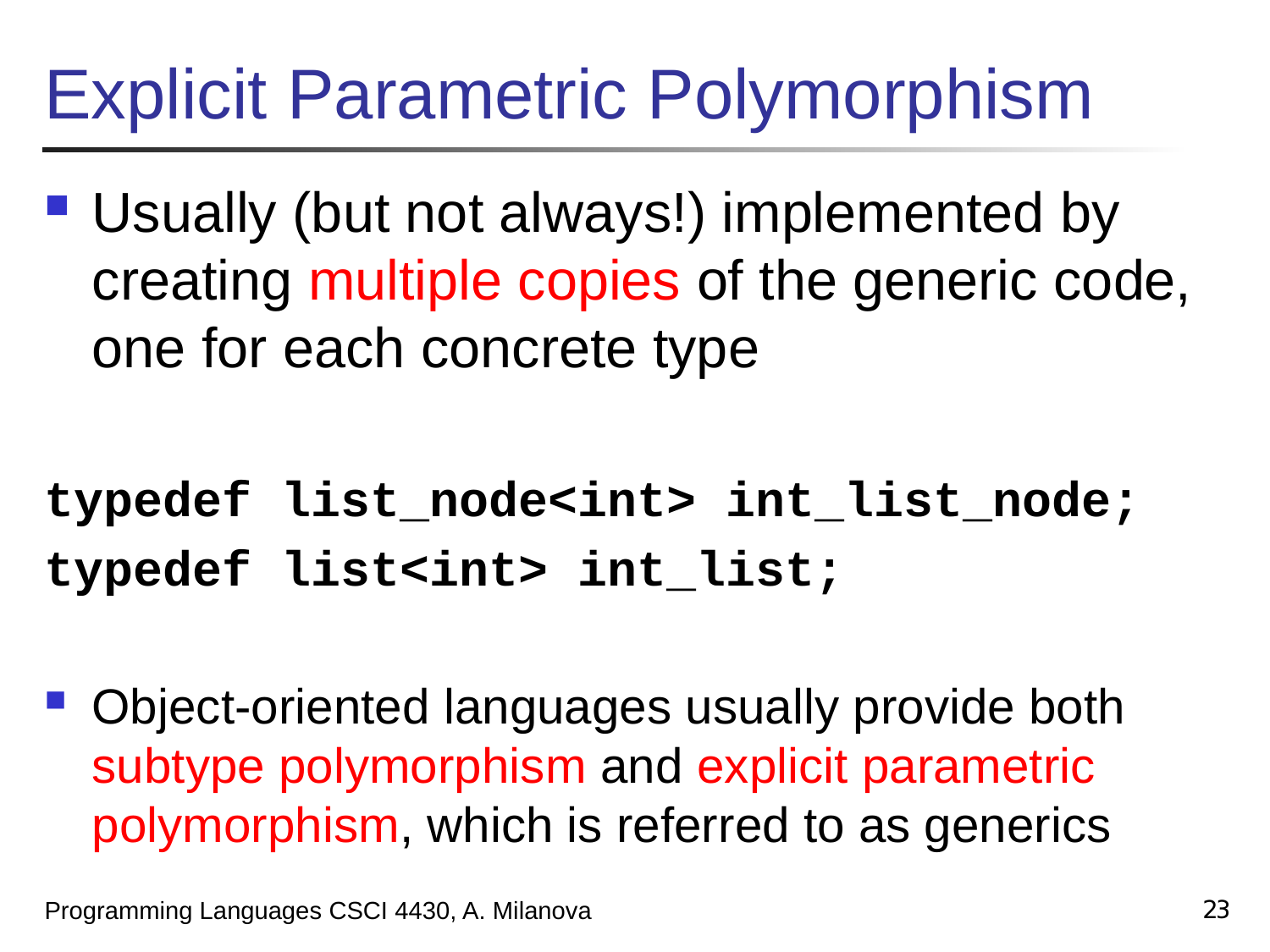

# Explicit Parametric Polymorphism
Usually (but not always!) implemented by creating multiple copies of the generic code, one for each concrete type

typedef list_node<int> int_list_node;
typedef list<int> int_list;

Object-oriented languages usually provide both subtype polymorphism and explicit parametric polymorphism, which is referred to as generics

23
Programming Languages CSCI 4430, A. Milanova